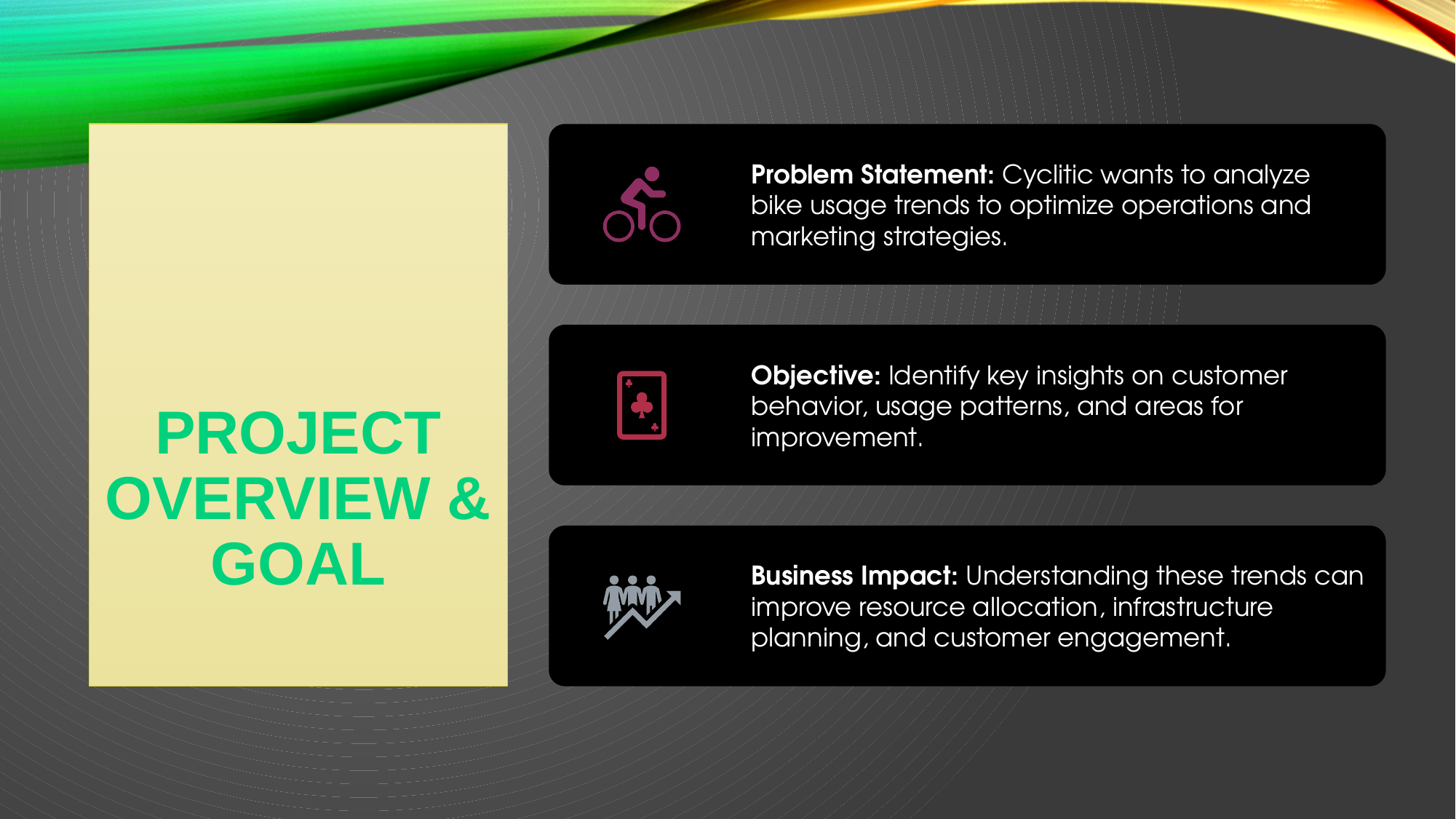

# Project Overview & Goal
Problem Statement: Cyclitic wants to analyze bike usage trends to optimize operations and marketing strategies.
Objective: Identify key insights on customer behavior, usage patterns, and areas for improvement.
Business Impact: Understanding these trends can improve resource allocation, infrastructure planning, and customer engagement.